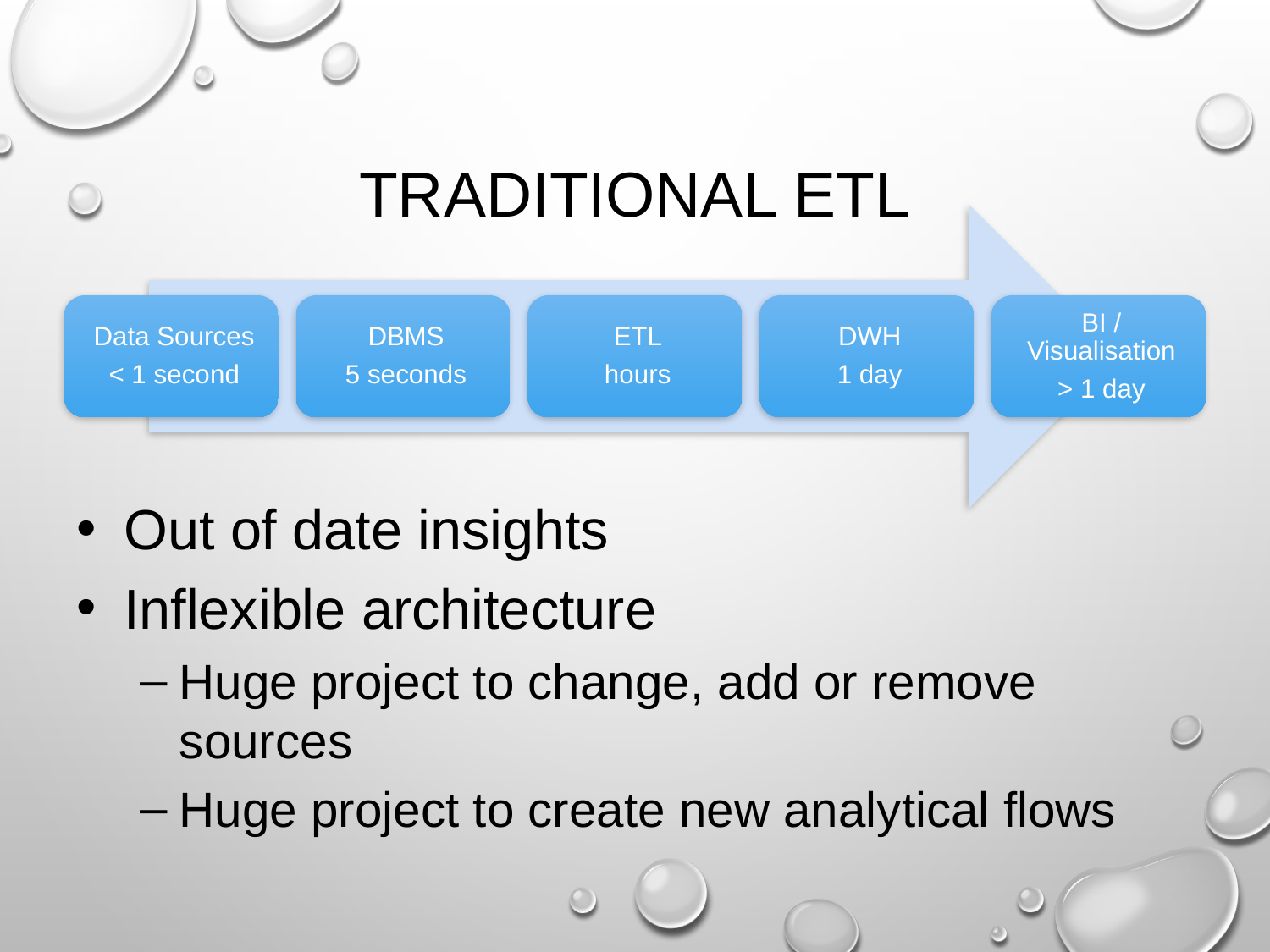

# Traditional ETL
Data Sources
< 1 second
DBMS
5 seconds
ETL
hours
DWH
1 day
BI / Visualisation
> 1 day
Out of date insights
Inflexible architecture
Huge project to change, add or remove sources
Huge project to create new analytical flows